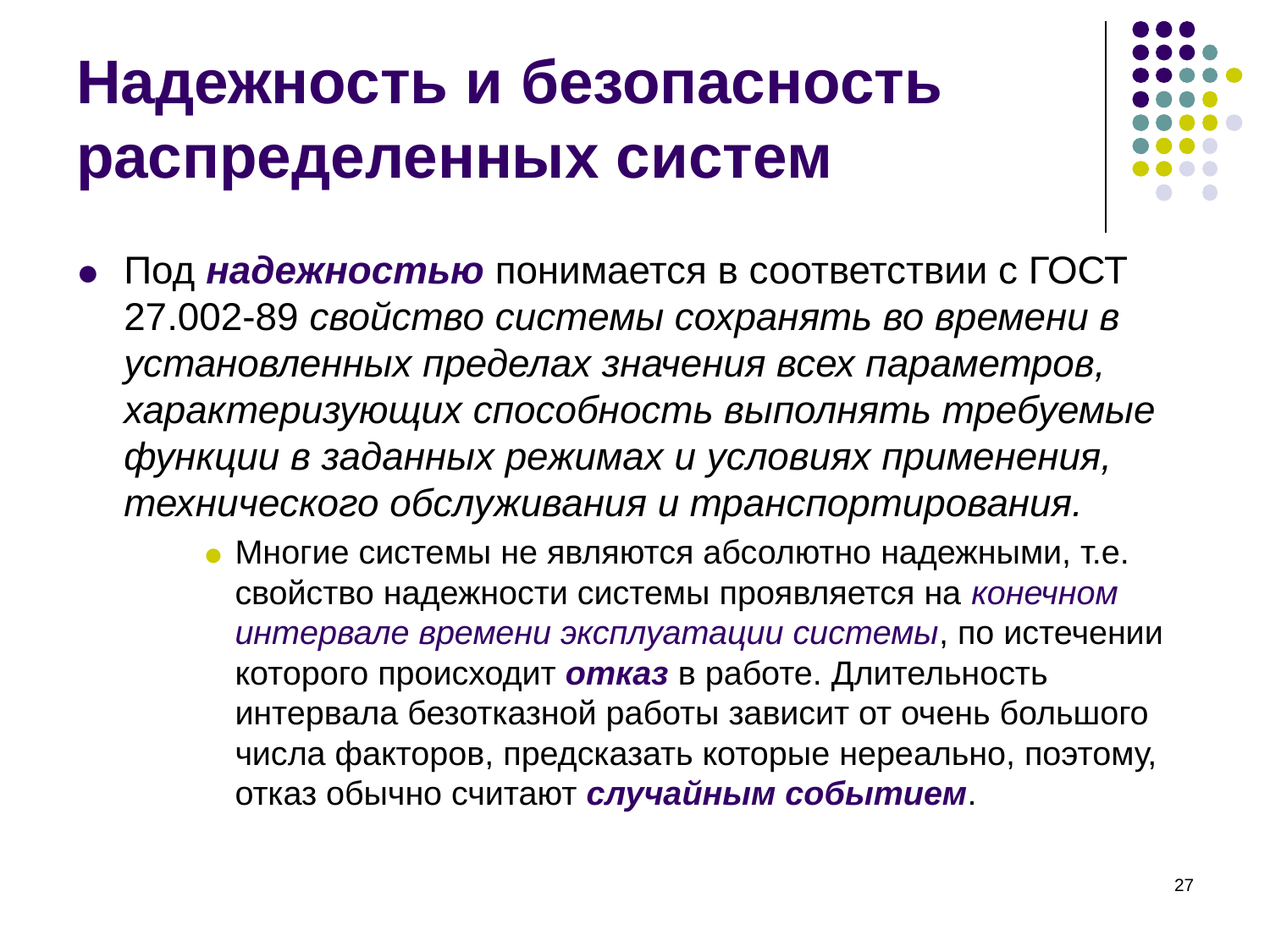

# Надежность и безопасность распределенных систем
Под надежностью понимается в соответствии с ГОСТ 27.002-89 свойство системы сохранять во времени в установленных пределах значения всех параметров, характеризующих способность выполнять требуемые функции в заданных режимах и условиях применения, технического обслуживания и транспортирования.
Многие системы не являются абсолютно надежными, т.е. свойство надежности системы проявляется на конечном интервале времени эксплуатации системы, по истечении которого происходит отказ в работе. Длительность интервала безотказной работы зависит от очень большого числа факторов, предсказать которые нереально, поэтому, отказ обычно считают случайным событием.
27